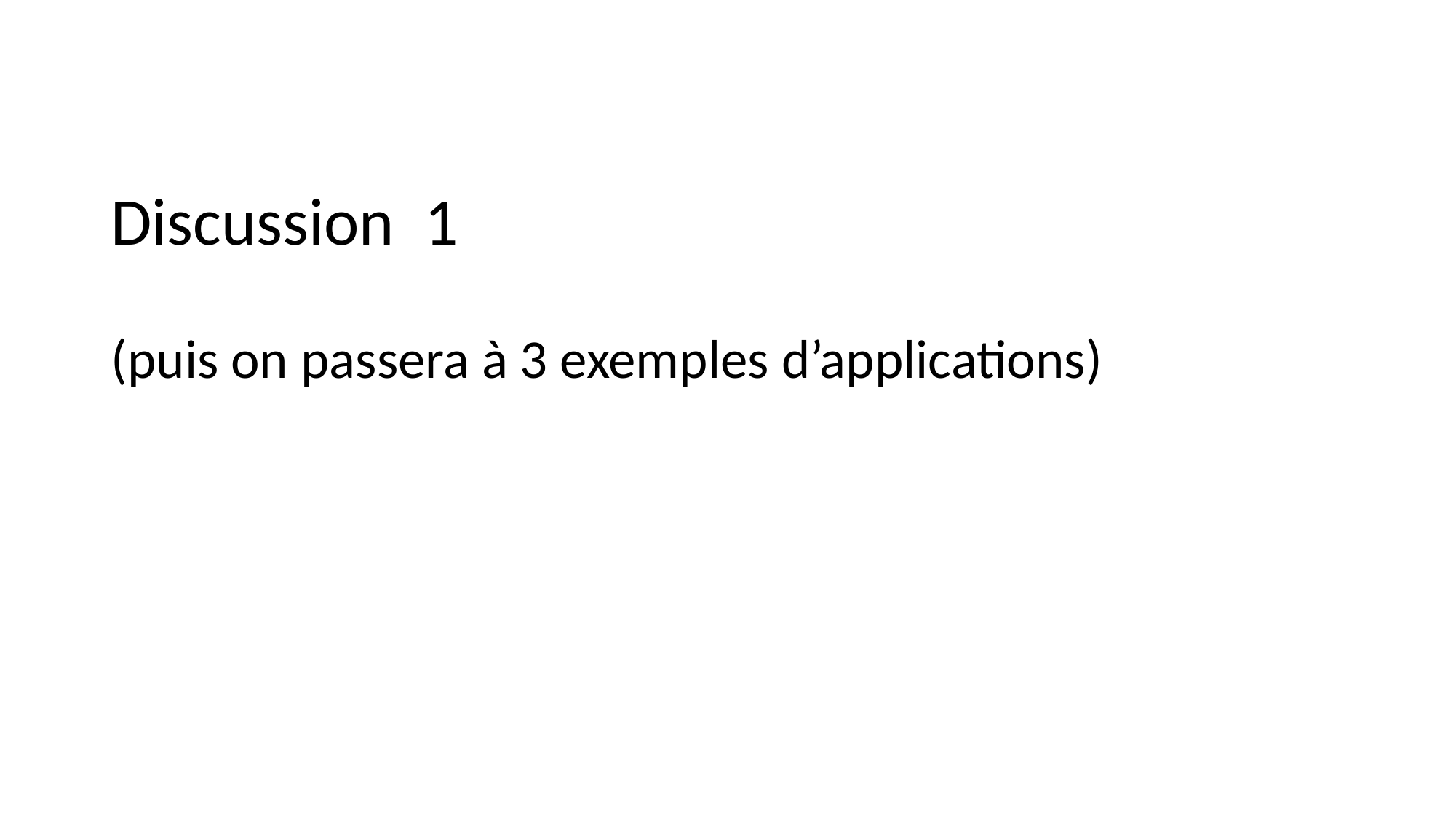

# Discussion  1 (puis on passera à 3 exemples d’applications)